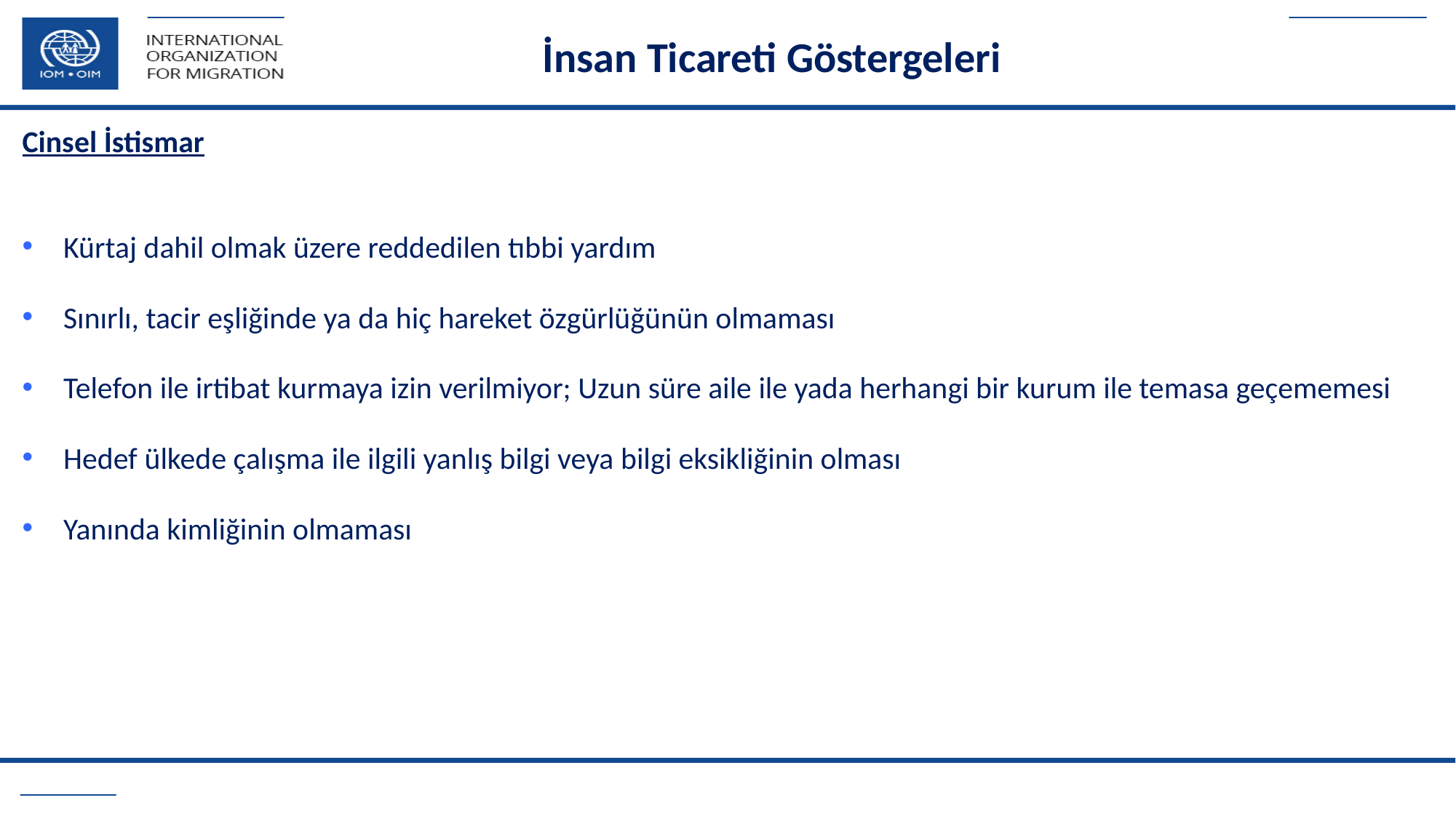

İnsan Ticareti Göstergeleri
Cinsel İstismar

Kürtaj dahil olmak üzere reddedilen tıbbi yardım

Sınırlı, tacir eşliğinde ya da hiç hareket özgürlüğünün olmaması

Telefon ile irtibat kurmaya izin verilmiyor; Uzun süre aile ile yada herhangi bir kurum ile temasa geçememesi

Hedef ülkede çalışma ile ilgili yanlış bilgi veya bilgi eksikliğinin olması

Yanında kimliğinin olmaması